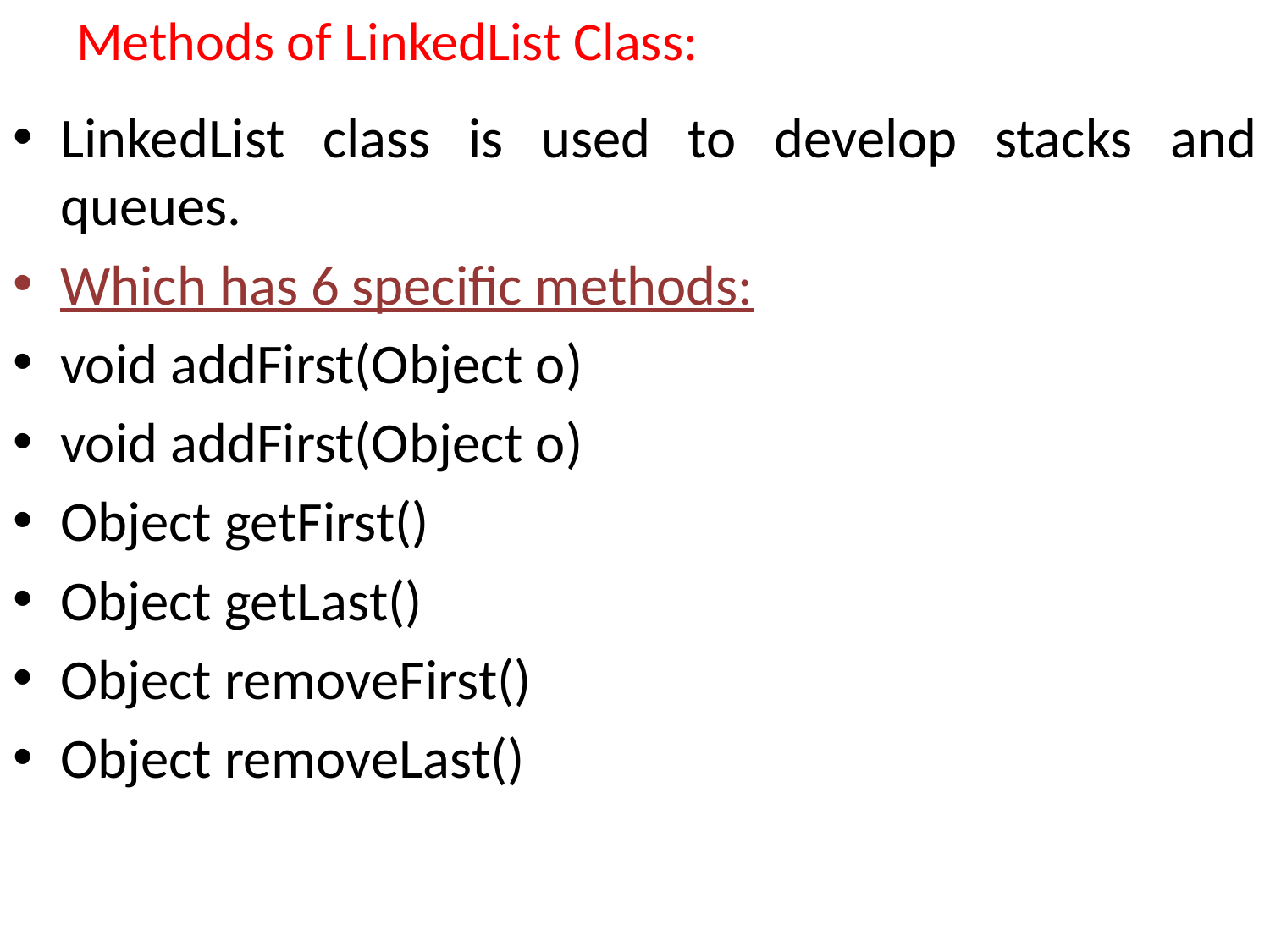

# Methods of LinkedList Class:
LinkedList class is used to develop stacks and queues.
Which has 6 specific methods:
void addFirst(Object o)
void addFirst(Object o)
Object getFirst()
Object getLast()
Object removeFirst()
Object removeLast()